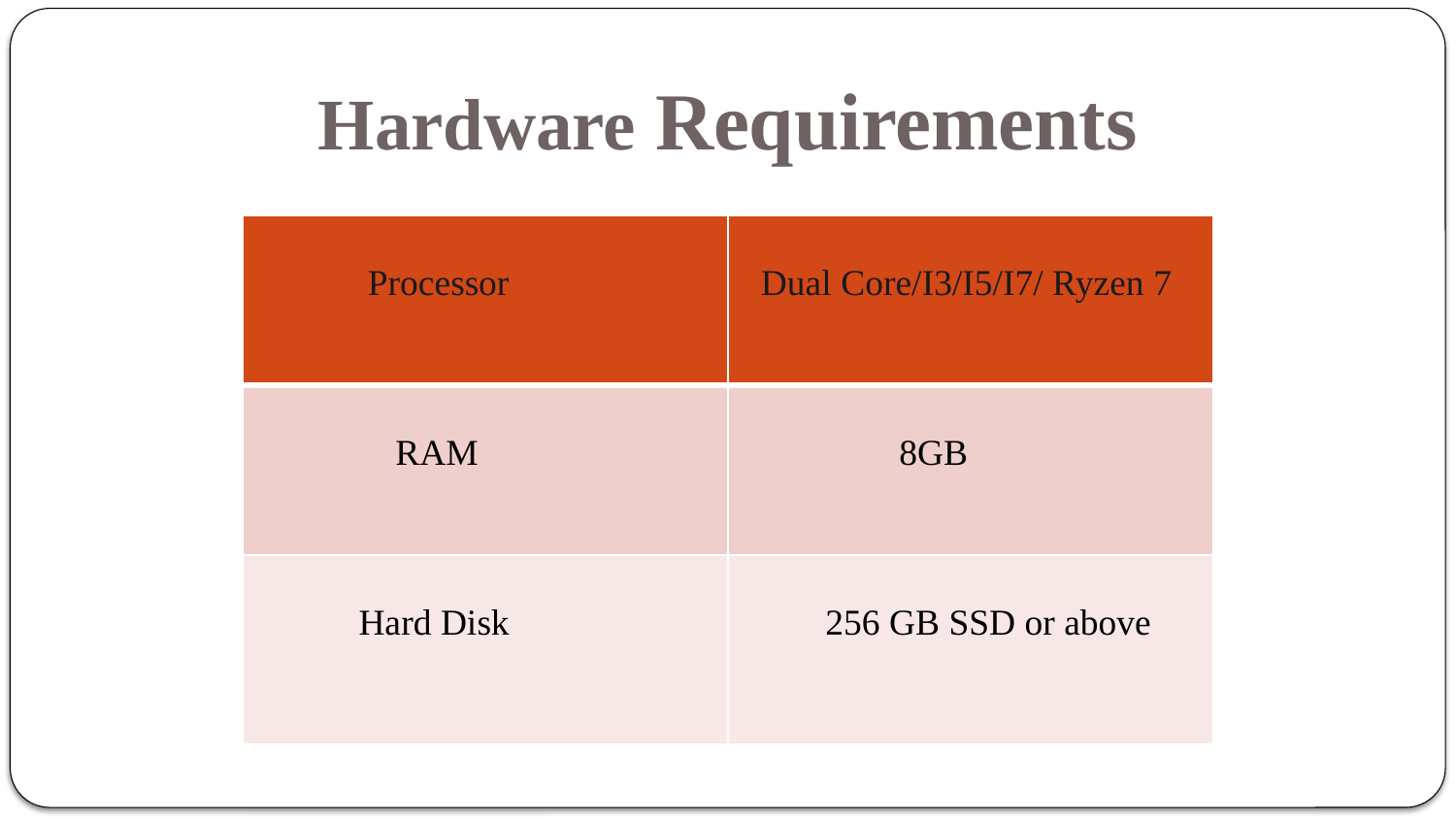

# Hardware Requirements
| Processor | Dual Core/I3/I5/I7/ Ryzen 7 |
| --- | --- |
| RAM | 8GB |
| Hard Disk | 256 GB SSD or above |